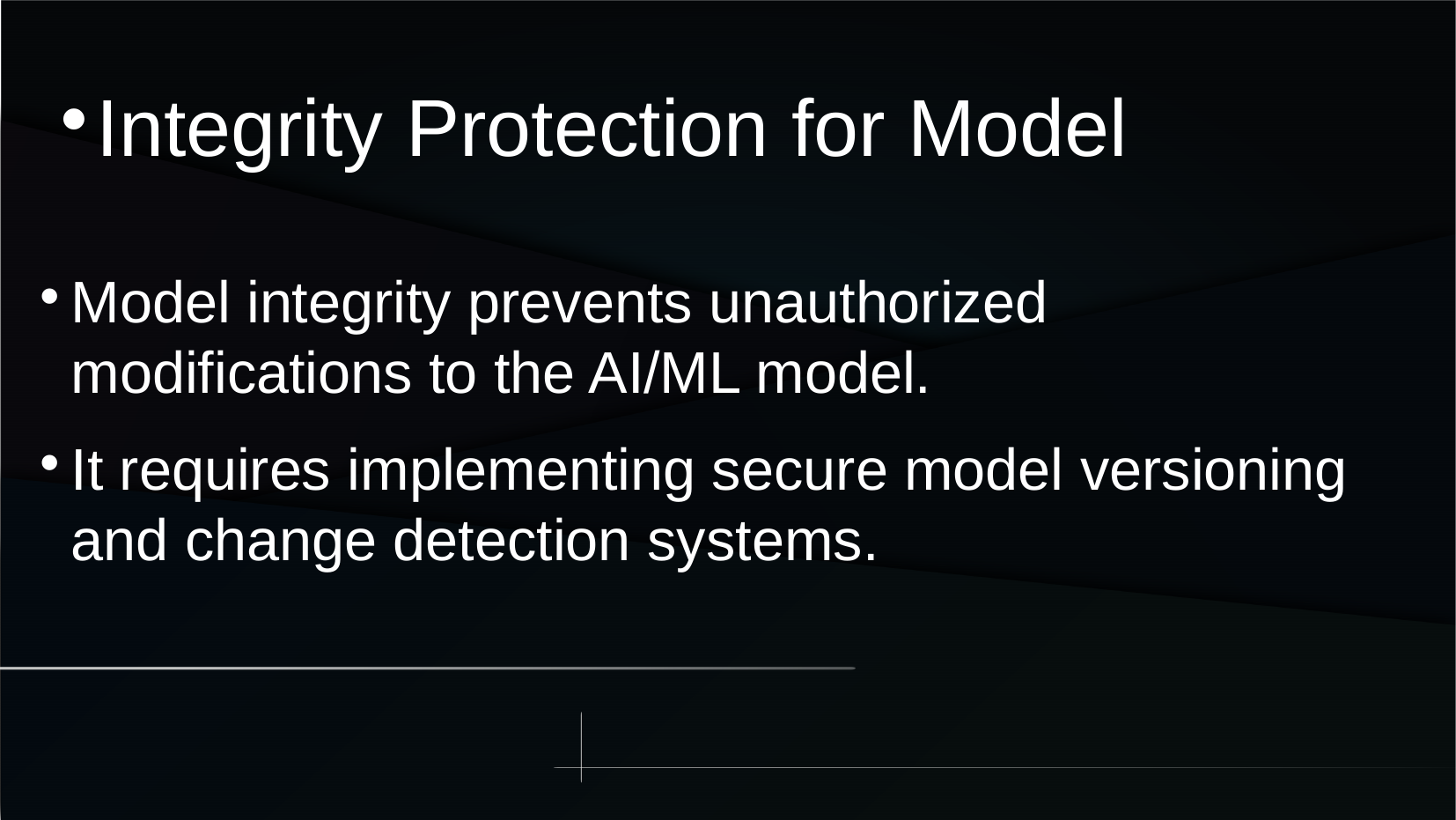

Integrity Protection for Model
Model integrity prevents unauthorized modifications to the AI/ML model.
It requires implementing secure model versioning and change detection systems.